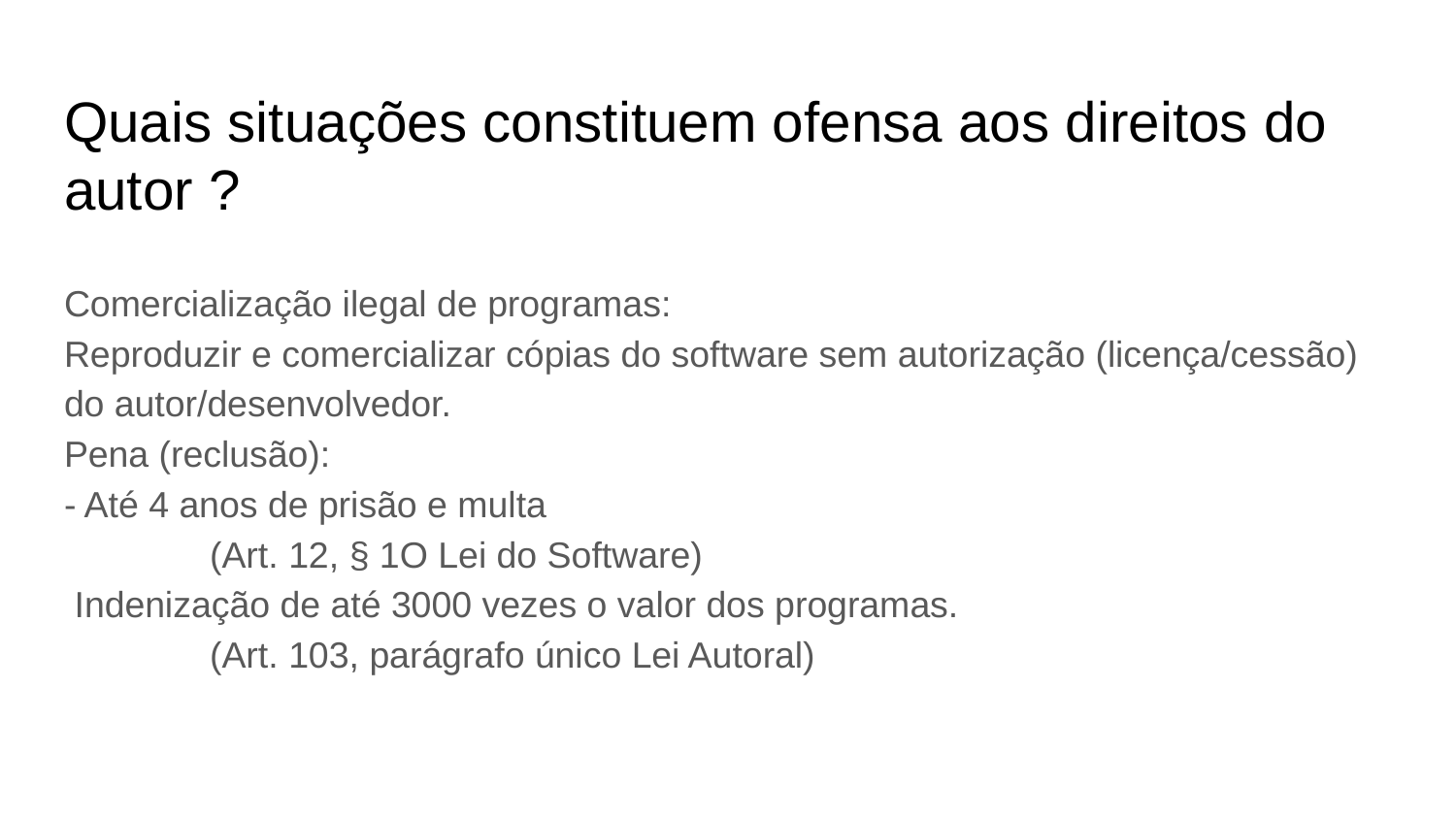

# Quais situações constituem ofensa aos direitos do autor ?

Comercialização ilegal de programas:
Reproduzir e comercializar cópias do software sem autorização (licença/cessão) do autor/desenvolvedor.
Pena (reclusão):
- Até 4 anos de prisão e multa
	(Art. 12, § 1O Lei do Software)
 Indenização de até 3000 vezes o valor dos programas.
	(Art. 103, parágrafo único Lei Autoral)